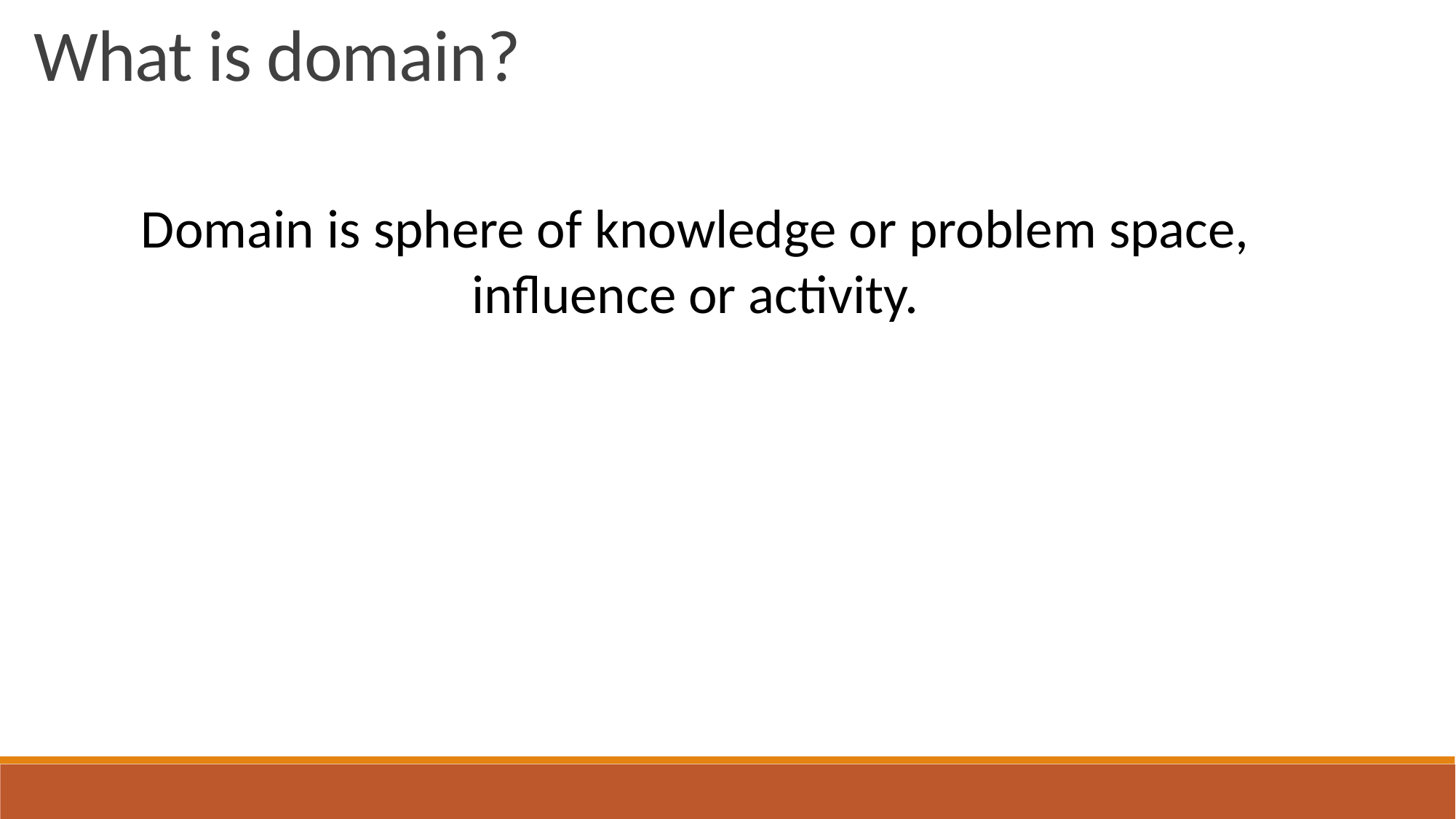

What is domain?
Domain is sphere of knowledge or problem space, influence or activity.